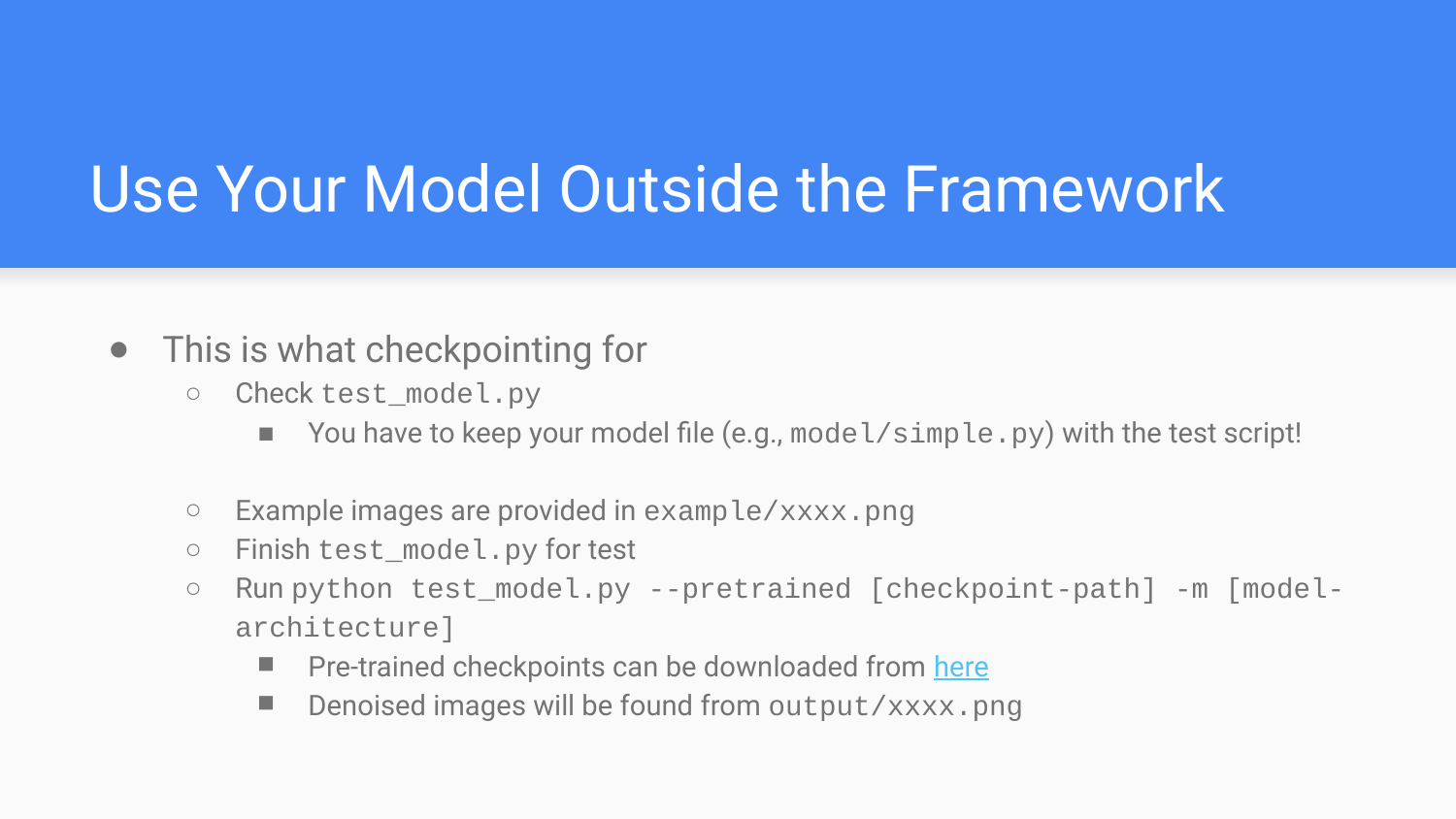

# Use Your Model Outside the Framework
This is what checkpointing for
Check test_model.py
You have to keep your model file (e.g., model/simple.py) with the test script!
Example images are provided in example/xxxx.png
Finish test_model.py for test
Run python test_model.py --pretrained [checkpoint-path] -m [model-architecture]
Pre-trained checkpoints can be downloaded from here
Denoised images will be found from output/xxxx.png